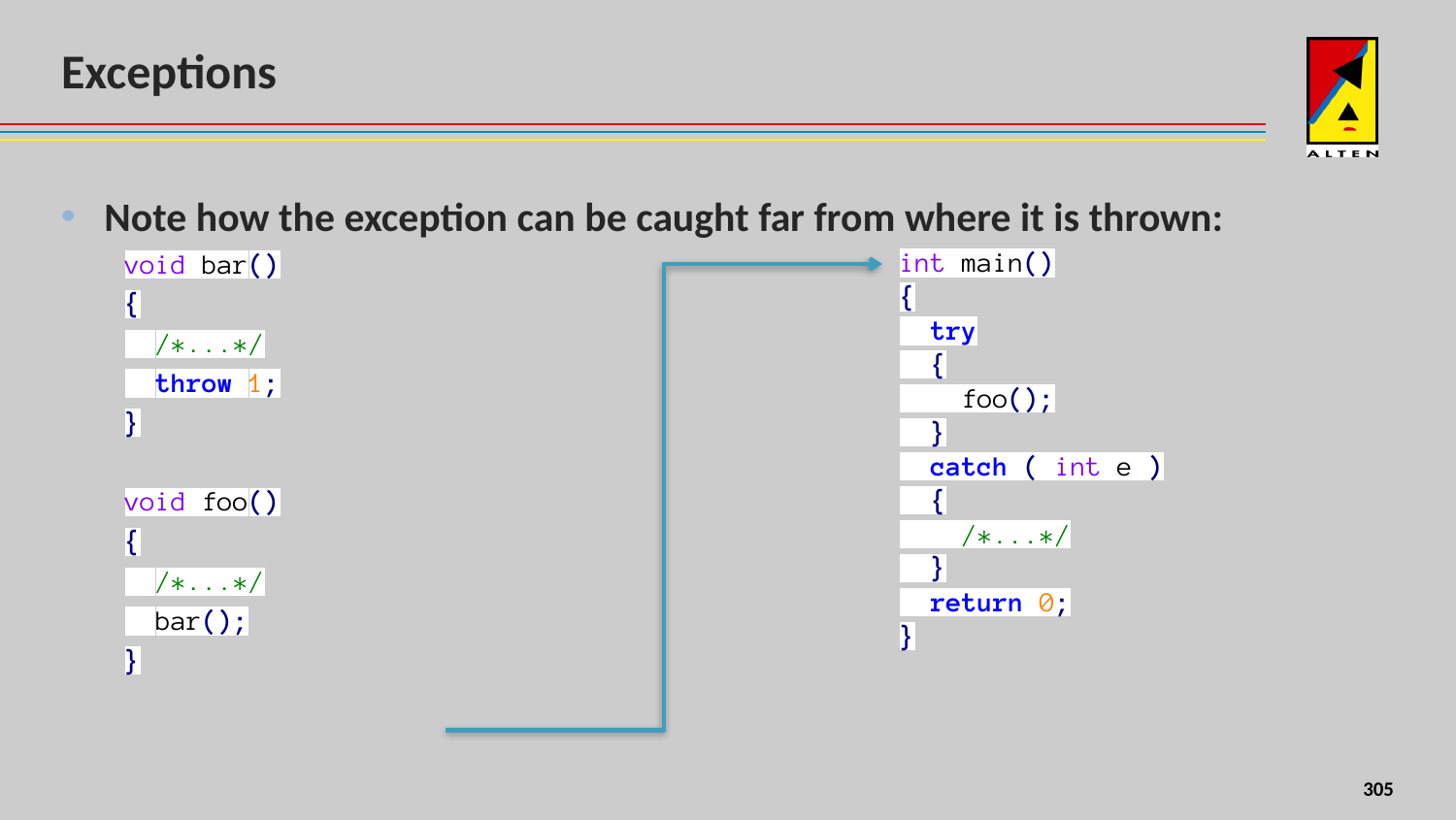

# Exceptions
Note how the exception can be caught far from where it is thrown:
void bar()
{
  /*...*/
  throw 1;
}

void foo()
{
  /*...*/
  bar();
}
int main()
{
  try
  {
    foo();
  }
  catch ( int e )
  {
    /*...*/
  }
  return 0;
}

305